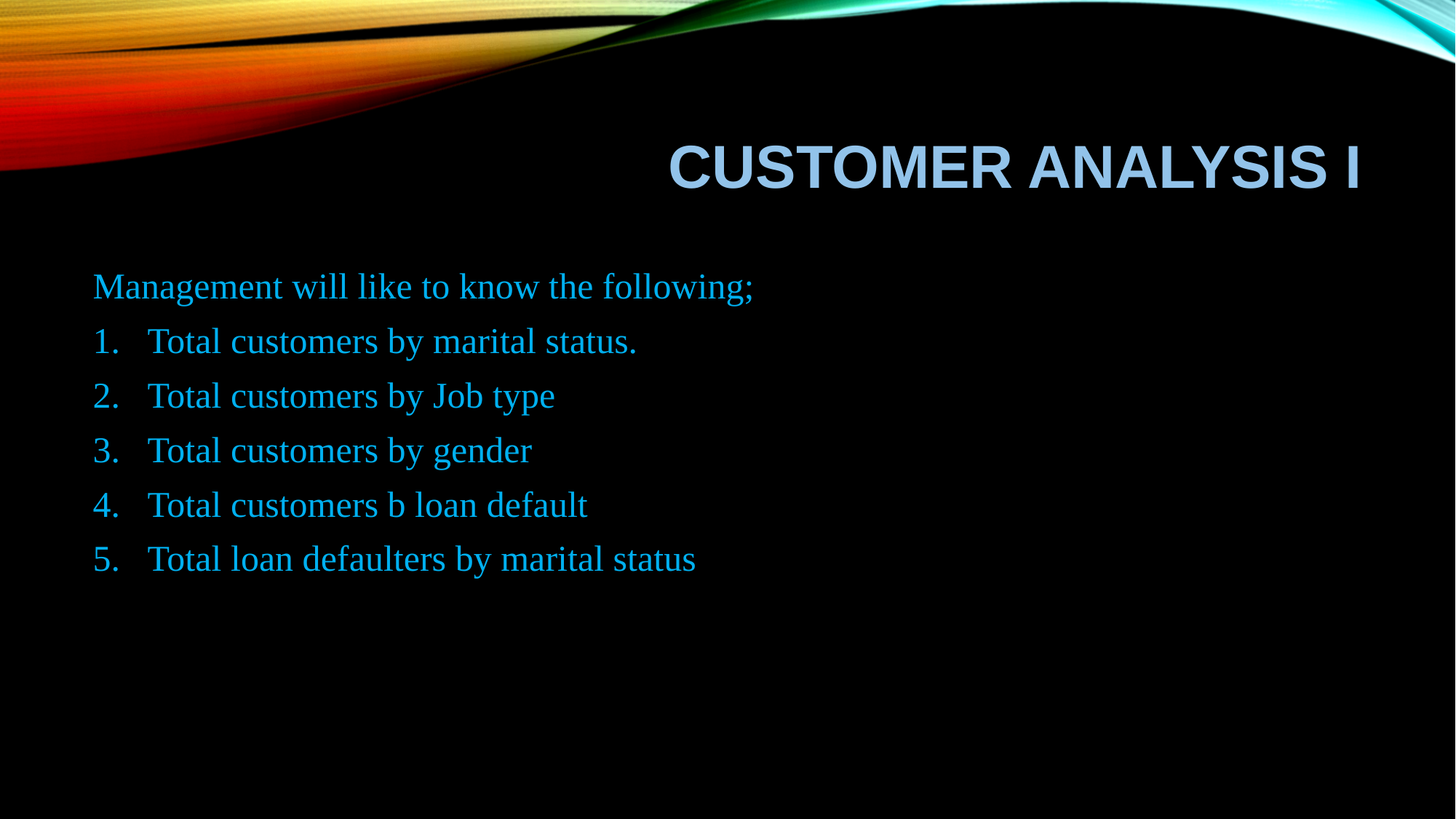

# CUSTOMER ANALYSIS I
Management will like to know the following;
Total customers by marital status.
Total customers by Job type
Total customers by gender
Total customers b loan default
Total loan defaulters by marital status